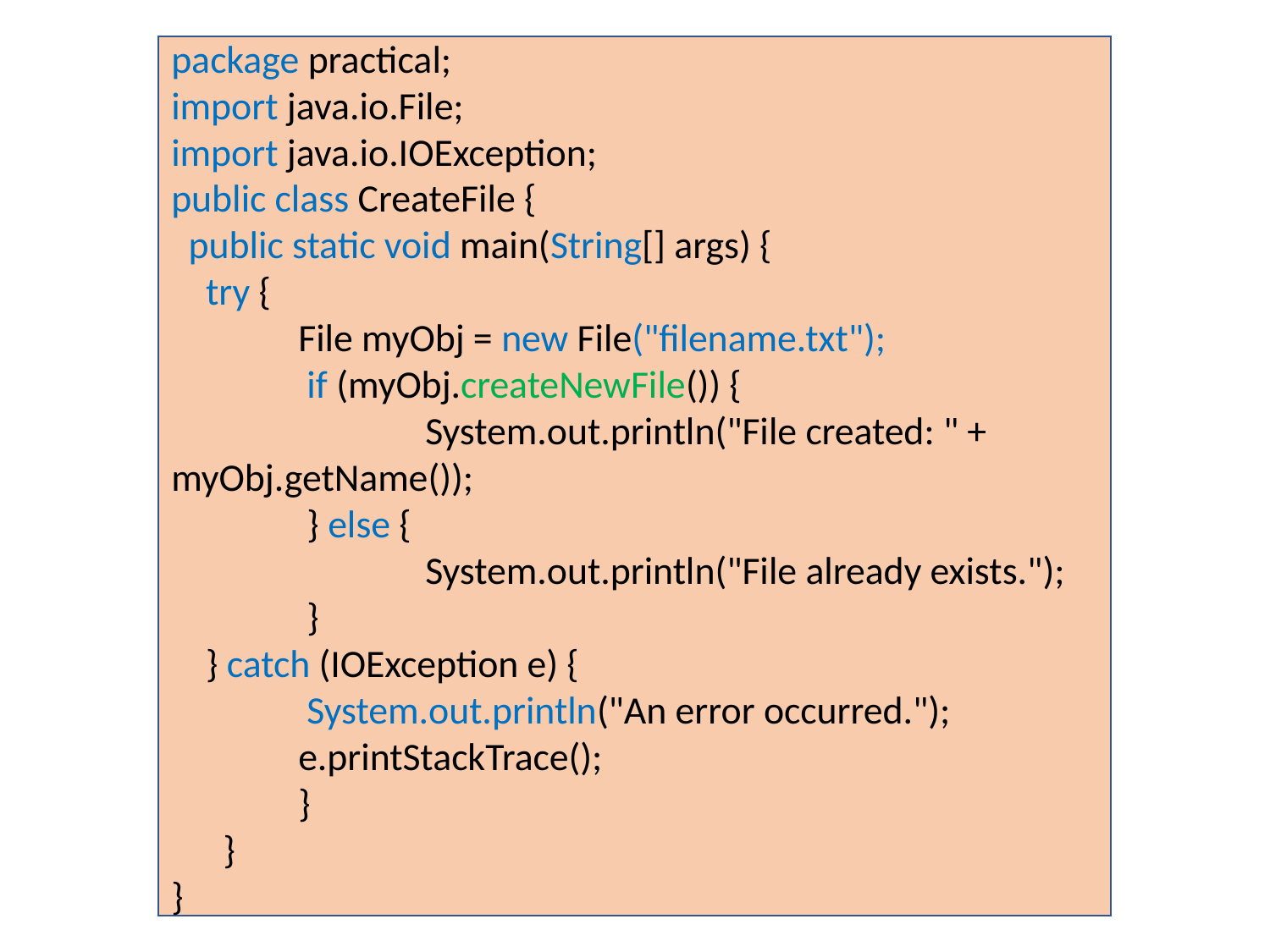

package practical;
import java.io.File;
import java.io.IOException;
public class CreateFile {
  public static void main(String[] args) {
    try {
      	File myObj = new File("filename.txt");
     	 if (myObj.createNewFile()) {
            	 	System.out.println("File created: " +     myObj.getName());
     	 } else {
        		System.out.println("File already exists.");
     	 }
    } catch (IOException e) {
     	 System.out.println("An error occurred.");
      	e.printStackTrace();
    	}
      }
}